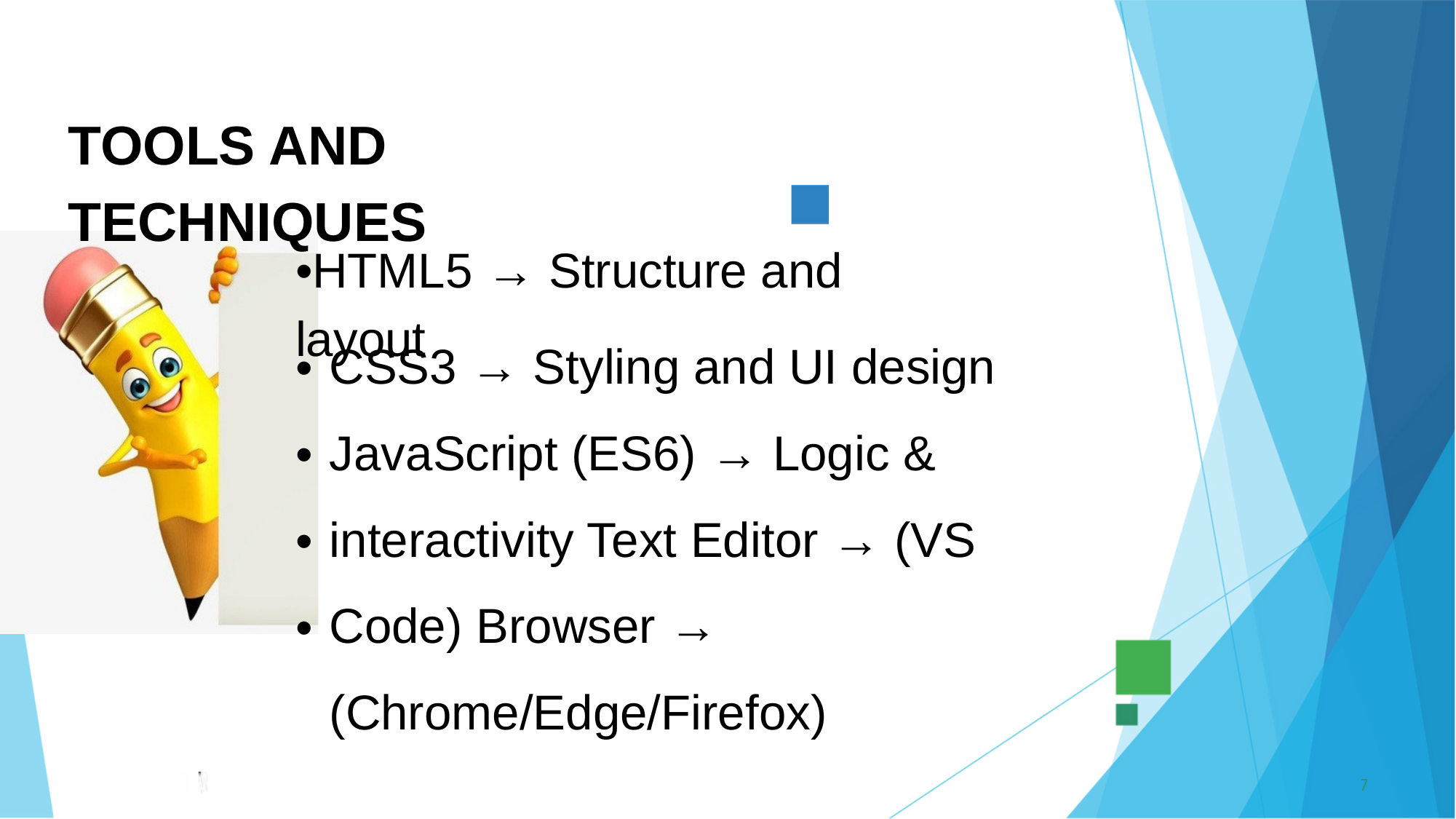

TOOLS AND TECHNIQUES

•HTML5 → Structure and layout

CSS3 → Styling and UI design JavaScript (ES6) → Logic & interactivity Text Editor → (VS Code) Browser → (Chrome/Edge/Firefox)
• • • •

7